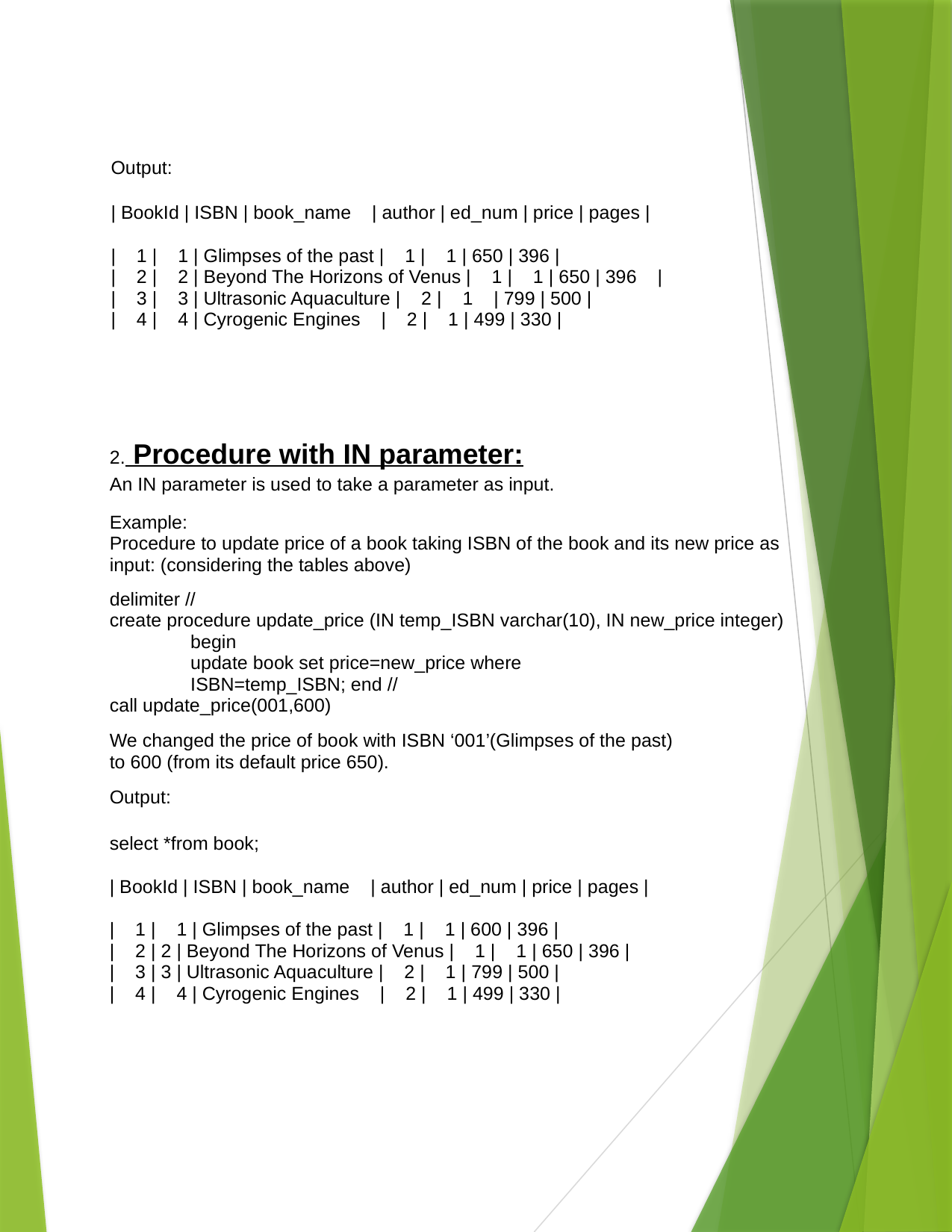

Output:
| BookId | ISBN | book_name    | author | ed_num | price | pages |
|    1 |    1 | Glimpses of the past |    1 |    1 | 650 | 396 |
|    2 |    2 | Beyond The Horizons of Venus |    1 |    1 | 650 | 396    |
|    3 |    3 | Ultrasonic Aquaculture |    2 |    1    | 799 | 500 |
|    4 |    4 | Cyrogenic Engines    |    2 |    1 | 499 | 330 |
2. Procedure with IN parameter:
An IN parameter is used to take a parameter as input.
Example:
Procedure to update price of a book taking ISBN of the book and its new price as input: (considering the tables above)
delimiter //
create procedure update_price (IN temp_ISBN varchar(10), IN new_price integer) begin
update book set price=new_price where ISBN=temp_ISBN; end //
call update_price(001,600)
We changed the price of book with ISBN ‘001’(Glimpses of the past) to 600 (from its default price 650).
Output:
select *from book;
| BookId | ISBN | book_name    | author | ed_num | price | pages |
|    1 |    1 | Glimpses of the past |    1 |    1 | 600 | 396 |
|    2 | 2 | Beyond The Horizons of Venus |    1 |    1 | 650 | 396 |
|    3 | 3 | Ultrasonic Aquaculture |    2 |    1 | 799 | 500 |
|    4 |    4 | Cyrogenic Engines    |    2 |    1 | 499 | 330 |